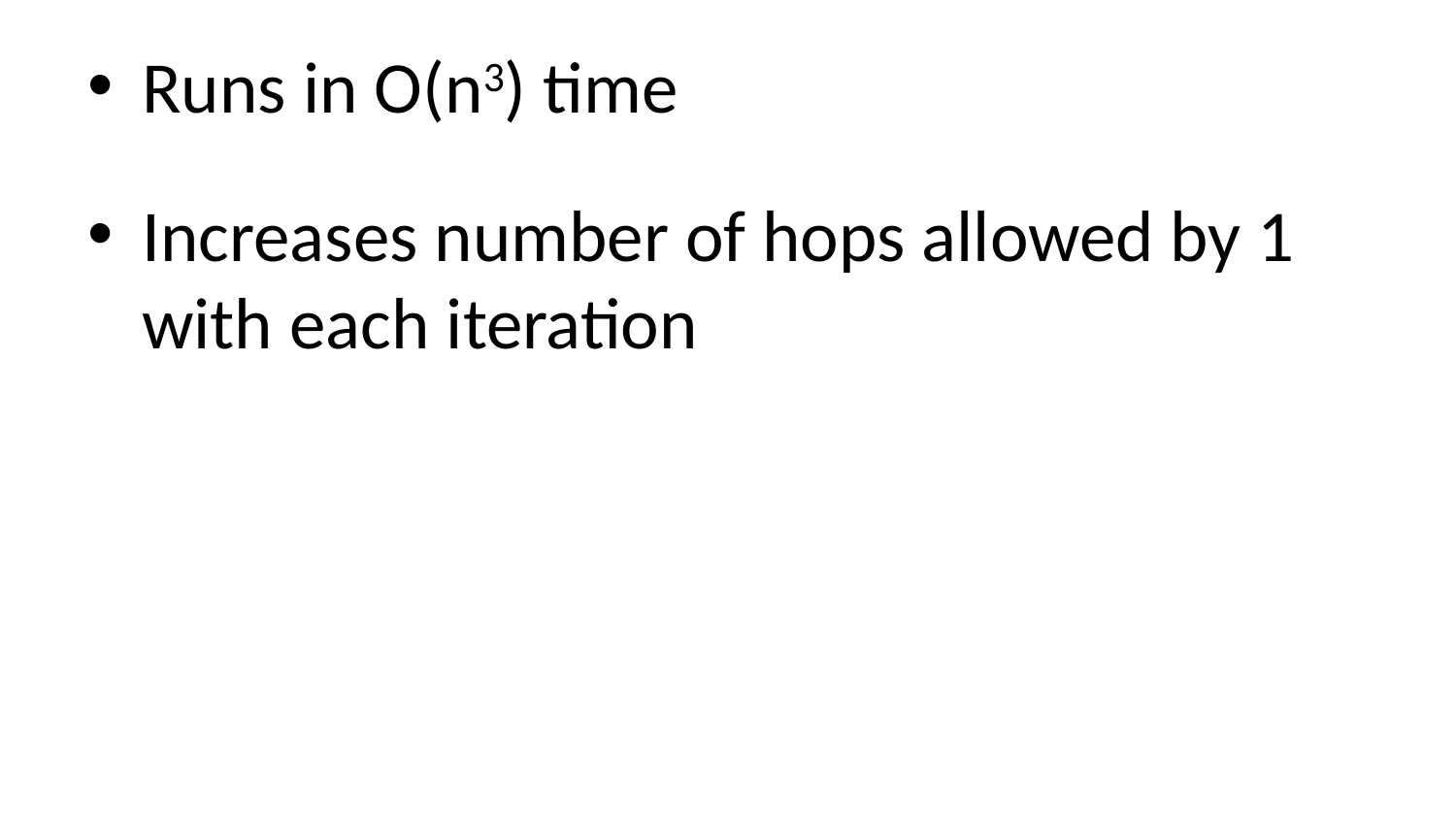

Runs in O(n3) time
Increases number of hops allowed by 1 with each iteration